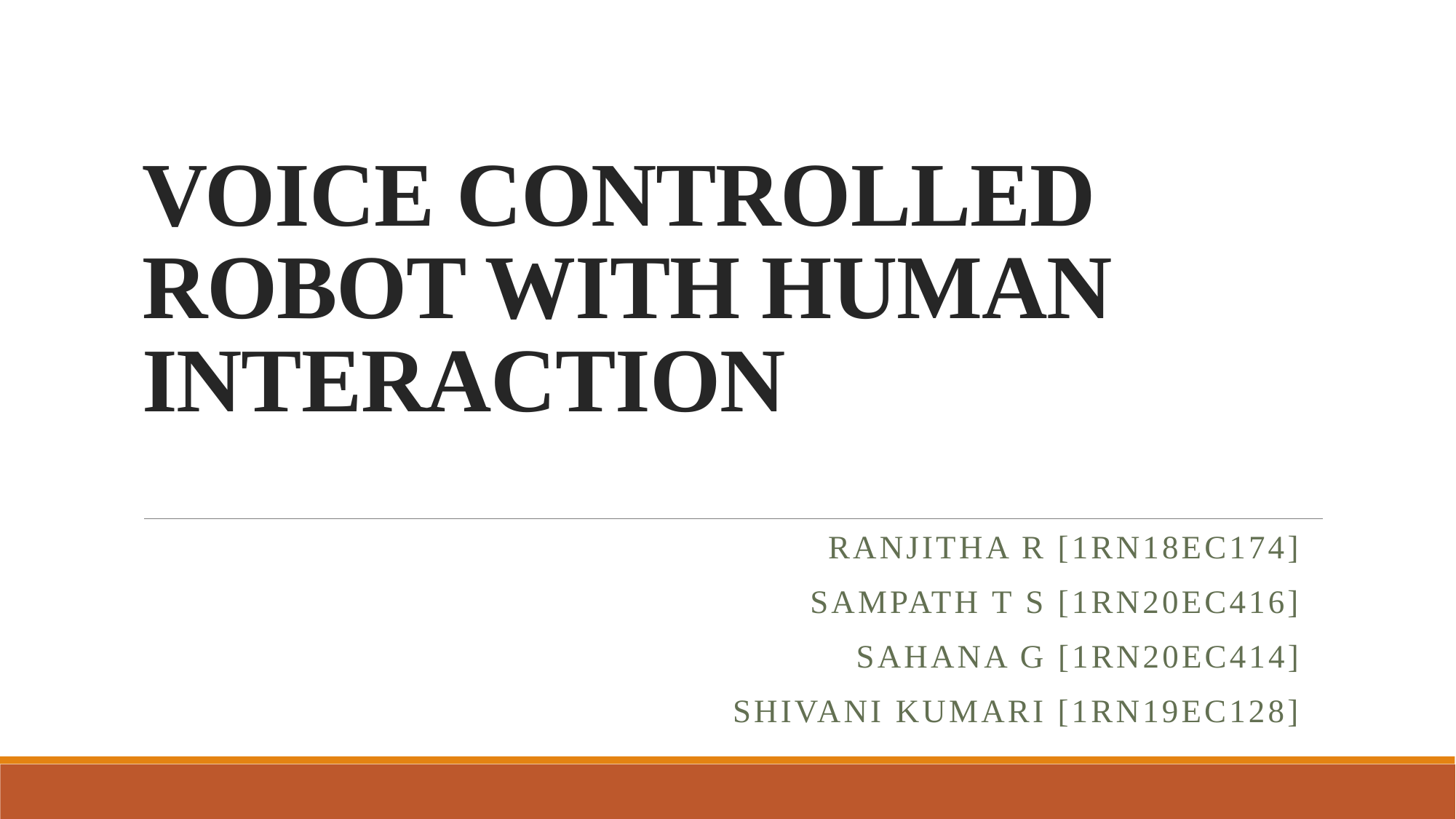

# VOICE CONTROLLED ROBOT WITH HUMAN INTERACTION
RANJITHA R [1RN18EC174]
SAMPATH T S [1RN20EC416]
SAHANA G [1RN20EC414]
SHIVANI KUMARI [1RN19EC128]